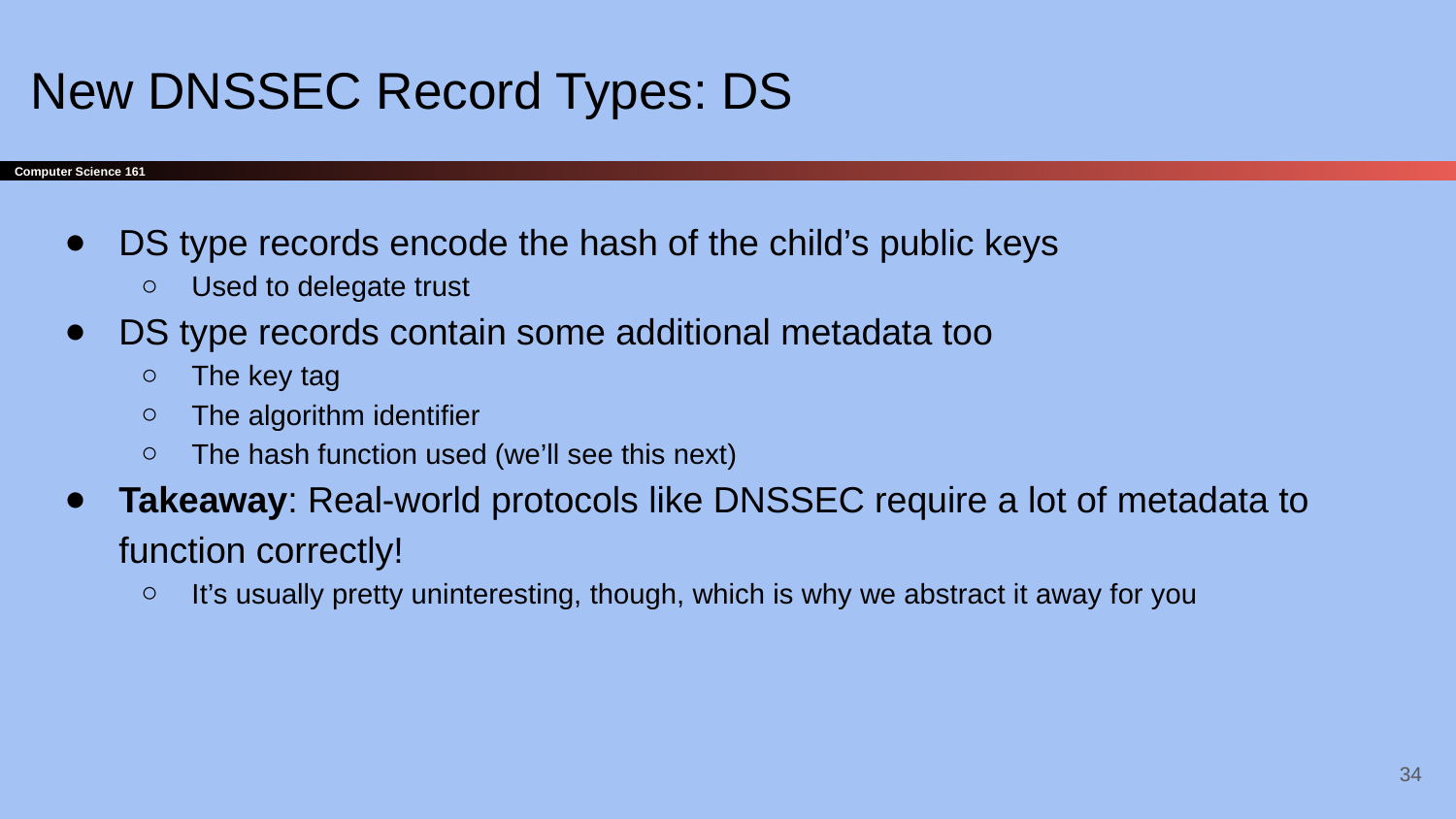

# New DNSSEC Record Types: DS
DS type records encode the hash of the child’s public keys
Used to delegate trust
DS type records contain some additional metadata too
The key tag
The algorithm identifier
The hash function used (we’ll see this next)
Takeaway: Real-world protocols like DNSSEC require a lot of metadata to function correctly!
It’s usually pretty uninteresting, though, which is why we abstract it away for you
34